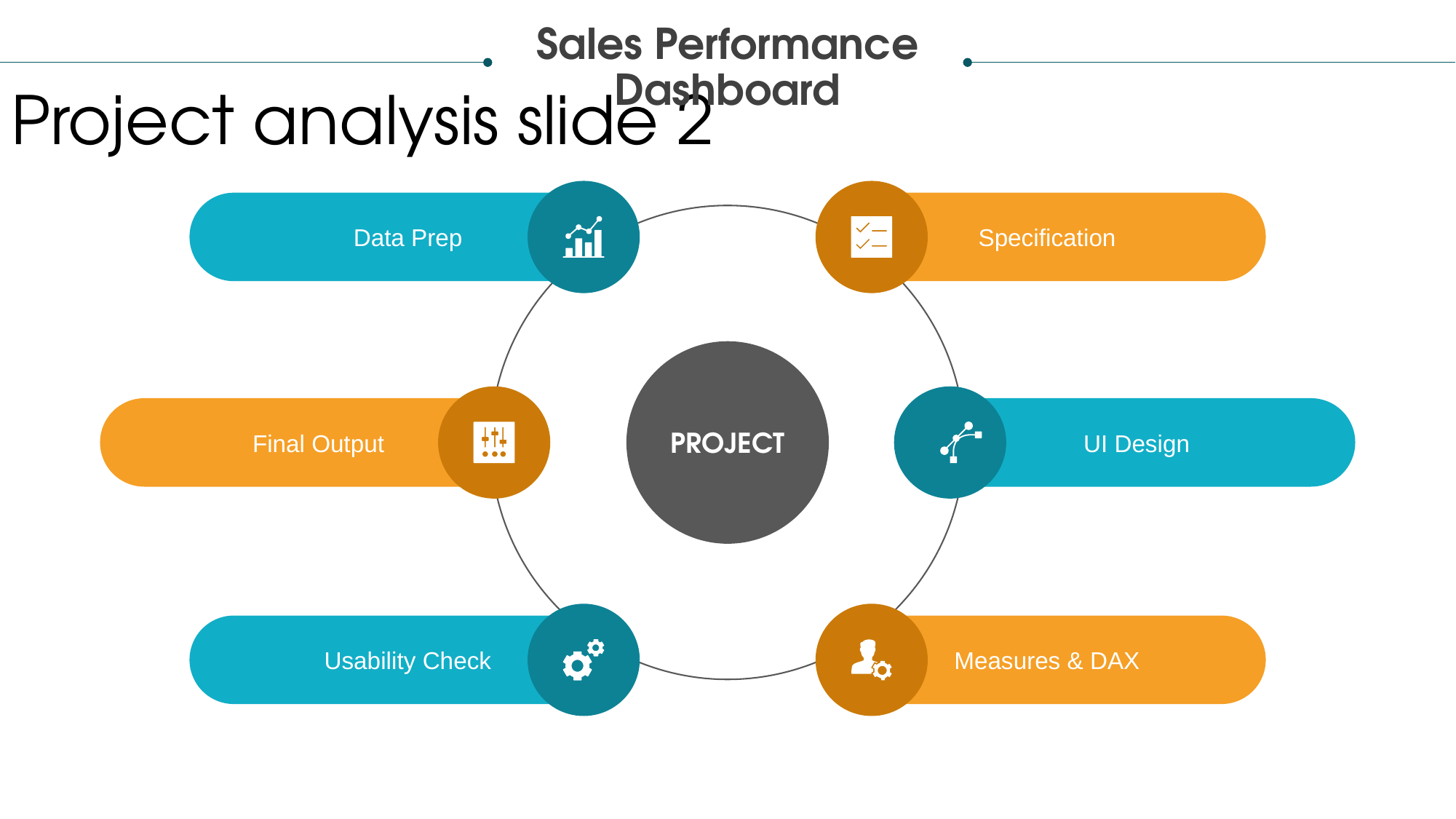

Sales Performance
Dashboard
Project analysis slide 2

Data Prep
Specification

PROJECT

Final Output
UI Design

Usability Check
Measures & DAX